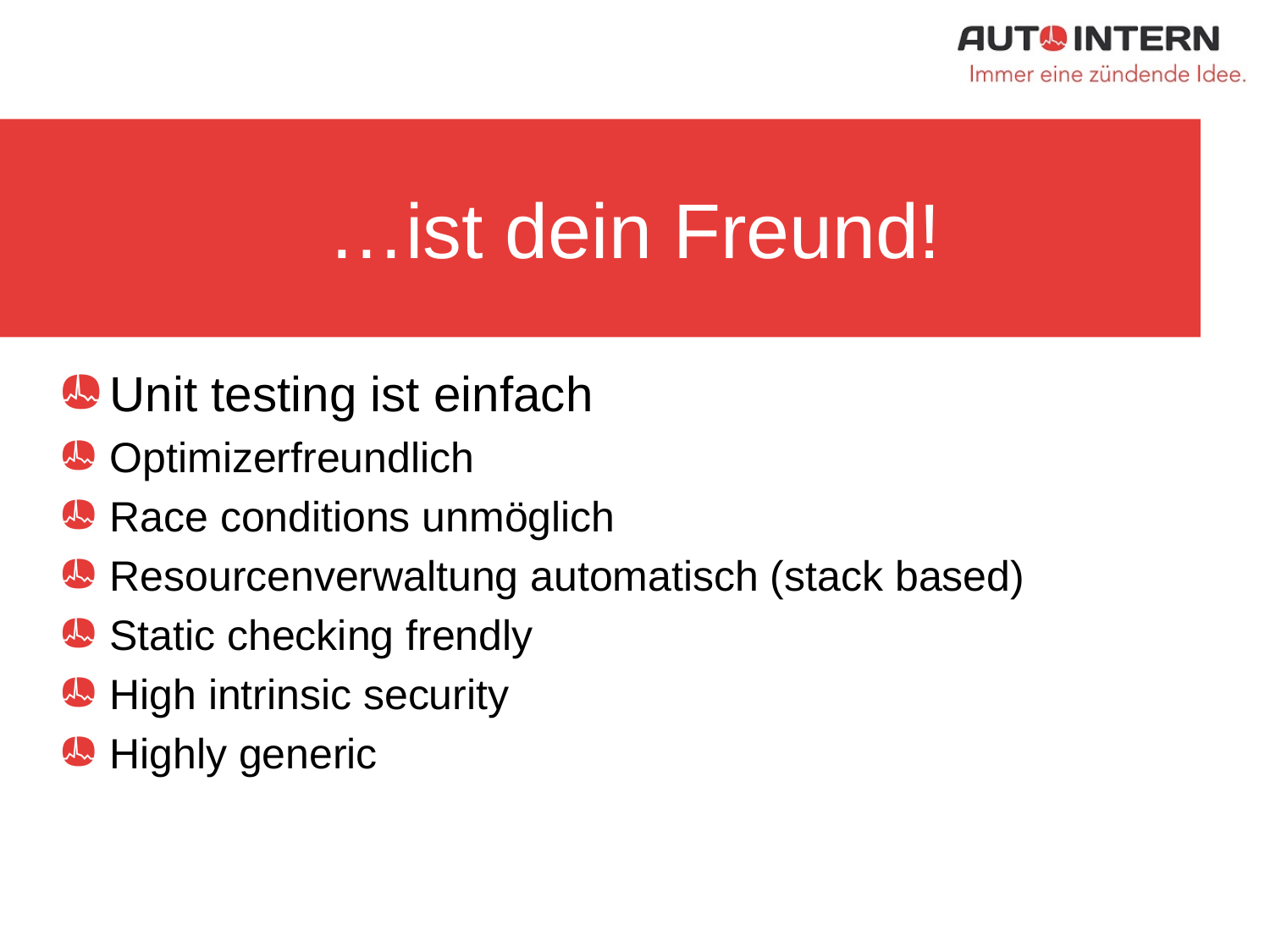

# …ist dein Freund!
Unit testing ist einfach
Optimizerfreundlich
Race conditions unmöglich
Resourcenverwaltung automatisch (stack based)
Static checking frendly
High intrinsic security
Highly generic